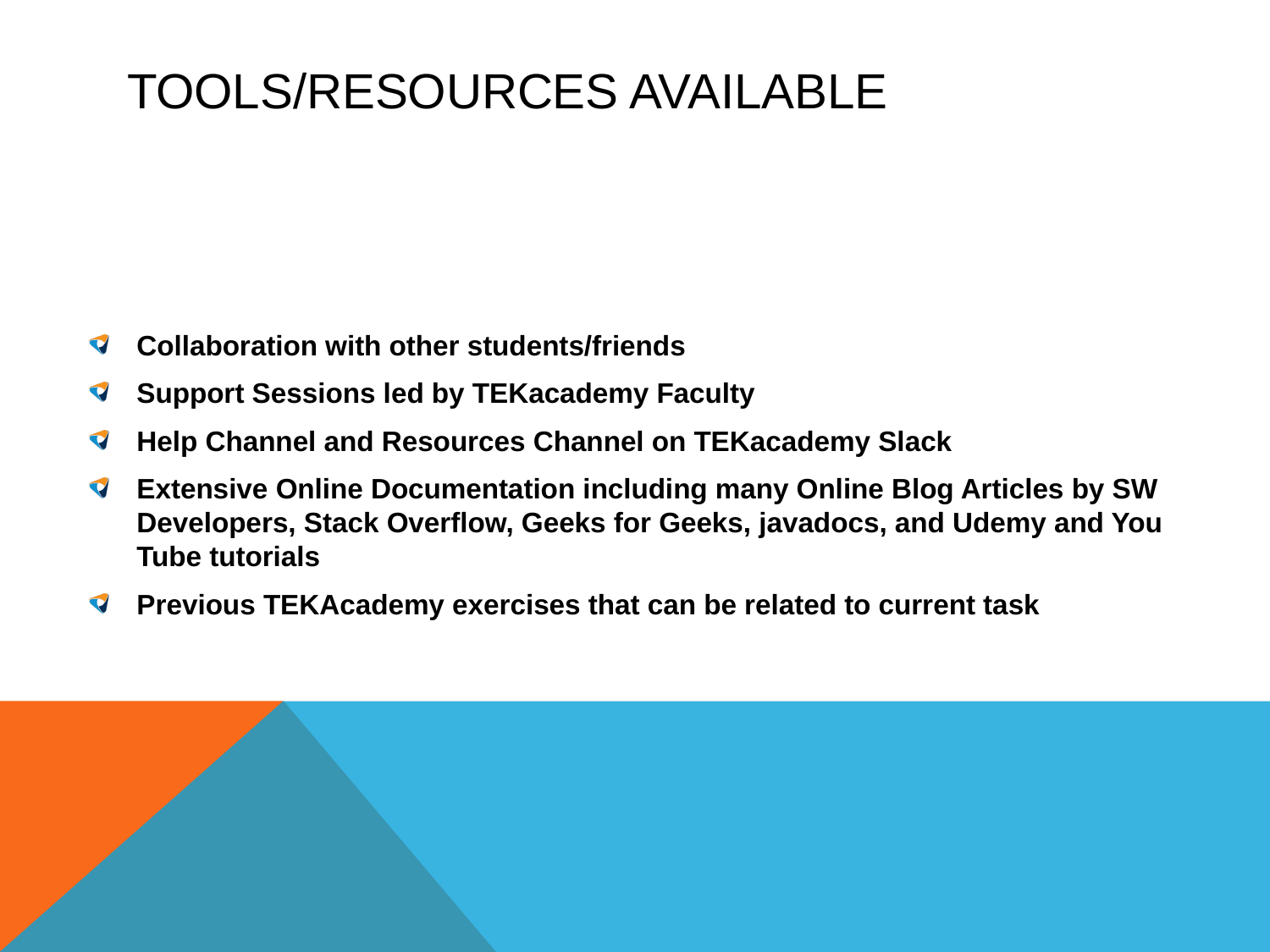

# Tools/Resources Available

Collaboration with other students/friends
Support Sessions led by TEKacademy Faculty
Help Channel and Resources Channel on TEKacademy Slack
Extensive Online Documentation including many Online Blog Articles by SW Developers, Stack Overflow, Geeks for Geeks, javadocs, and Udemy and You Tube tutorials
Previous TEKAcademy exercises that can be related to current task